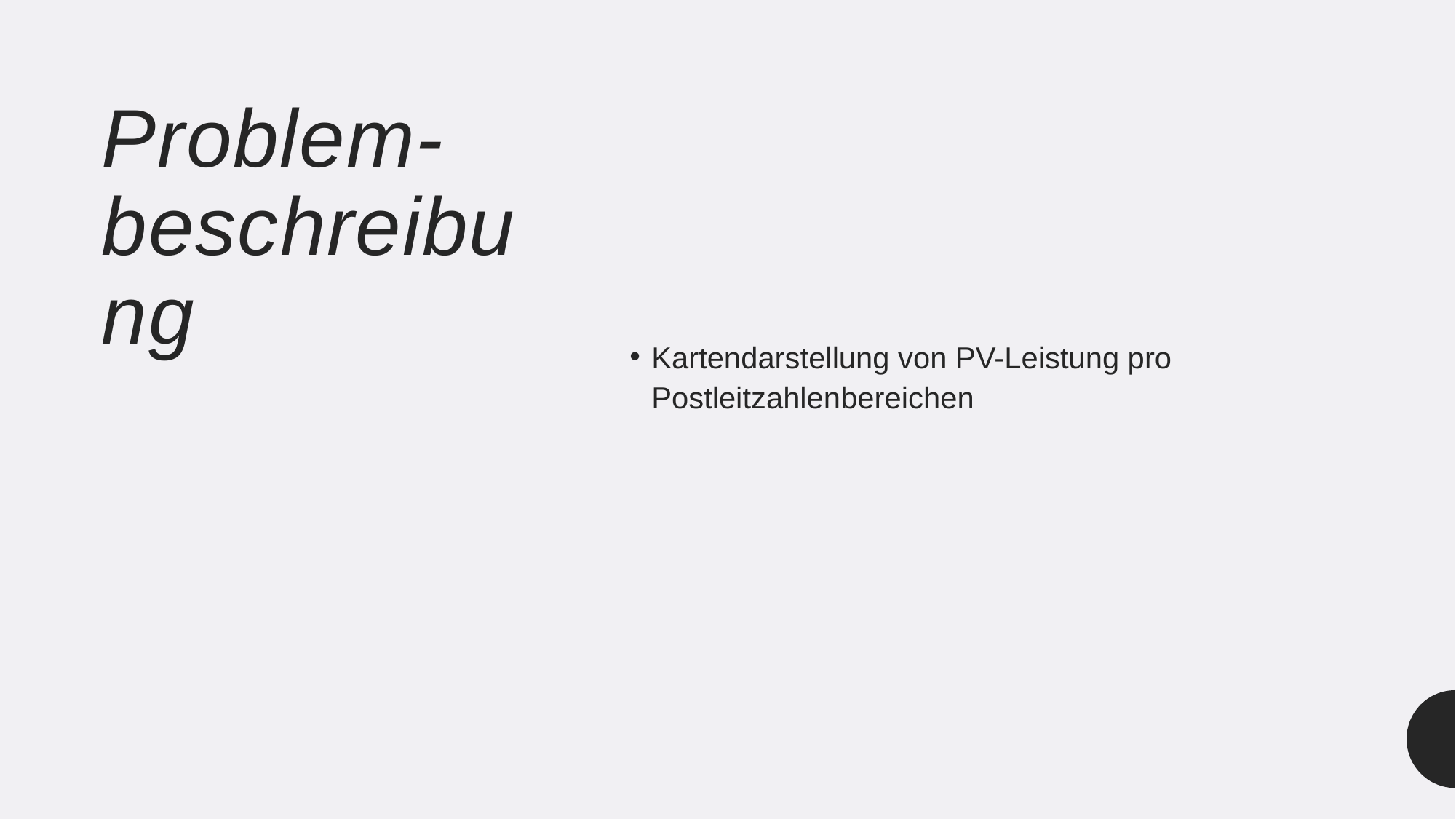

# Problem-beschreibung
Kartendarstellung von PV-Leistung pro Postleitzahlenbereichen